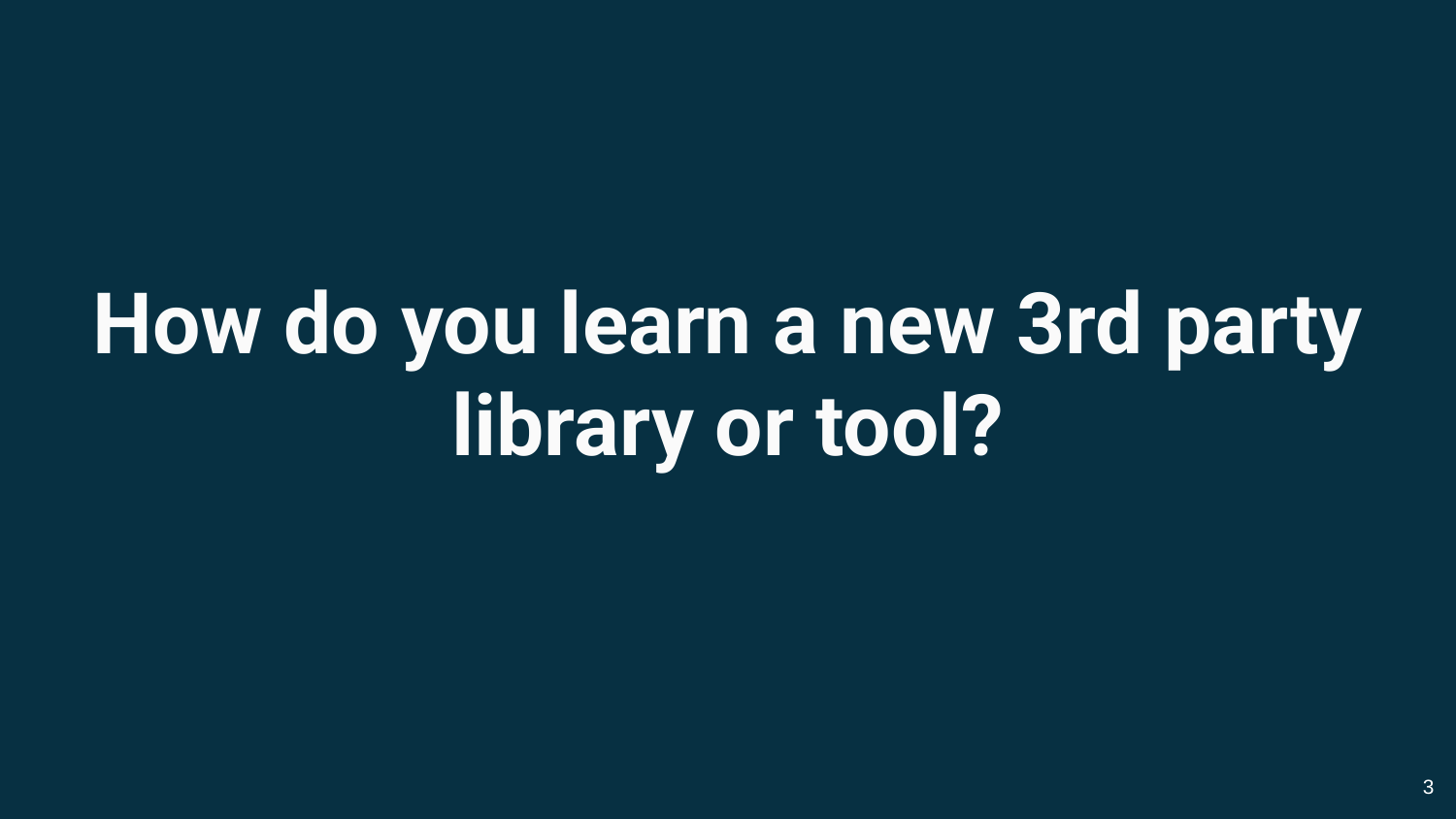

# How do you learn a new 3rd party library or tool?
3